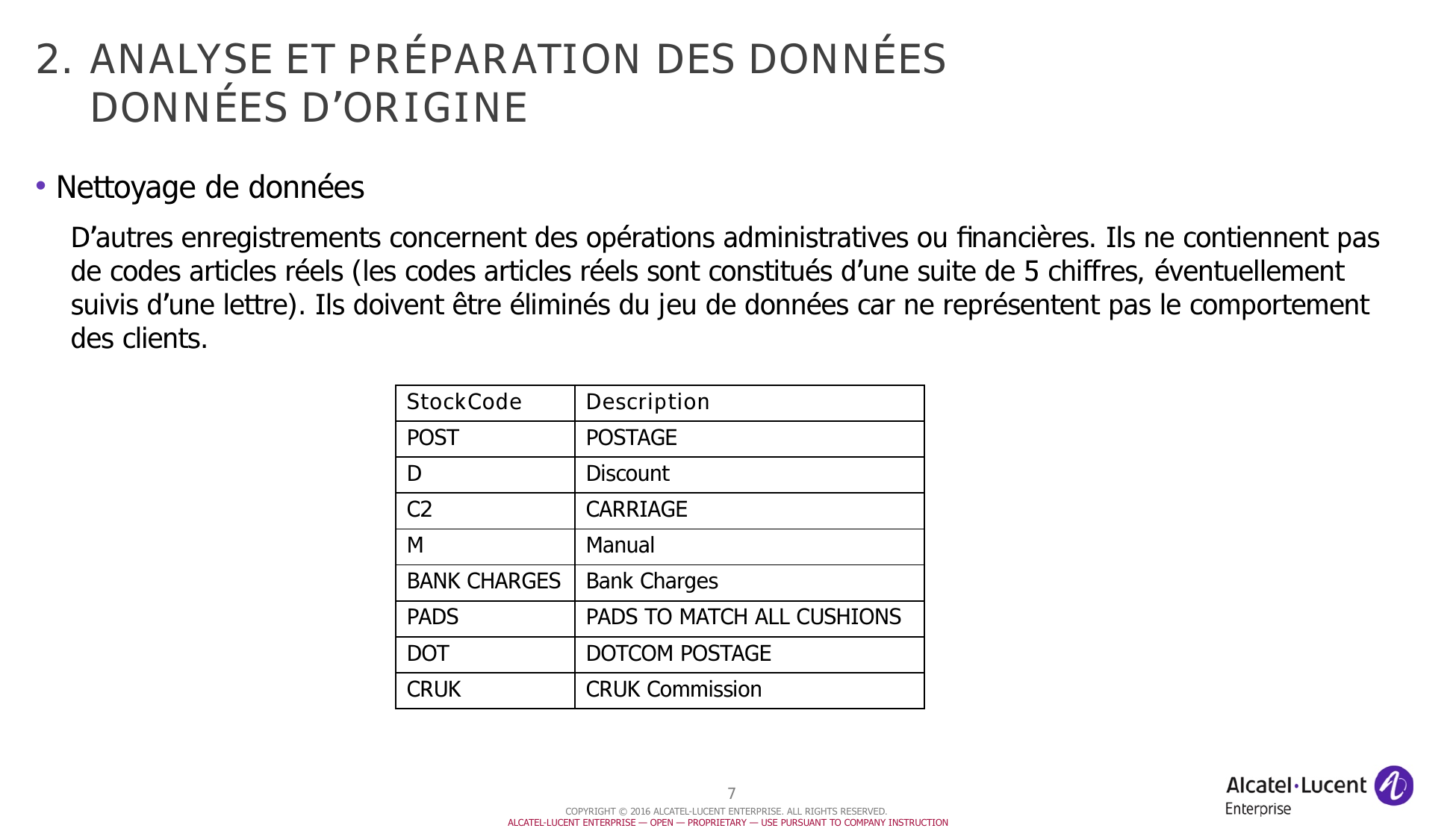

# 2.	Analyse et préparation des données Données d’origine
Nettoyage de données
D’autres enregistrements concernent des opérations administratives ou financières. Ils ne contiennent pas de codes articles réels (les codes articles réels sont constitués d’une suite de 5 chiffres, éventuellement suivis d’une lettre). Ils doivent être éliminés du jeu de données car ne représentent pas le comportement des clients.

| StockCode | Description |
| --- | --- |
| POST | POSTAGE |
| D | Discount |
| C2 | CARRIAGE |
| M | Manual |
| BANK CHARGES | Bank Charges |
| PADS | PADS TO MATCH ALL CUSHIONS |
| DOT | DOTCOM POSTAGE |
| CRUK | CRUK Commission |